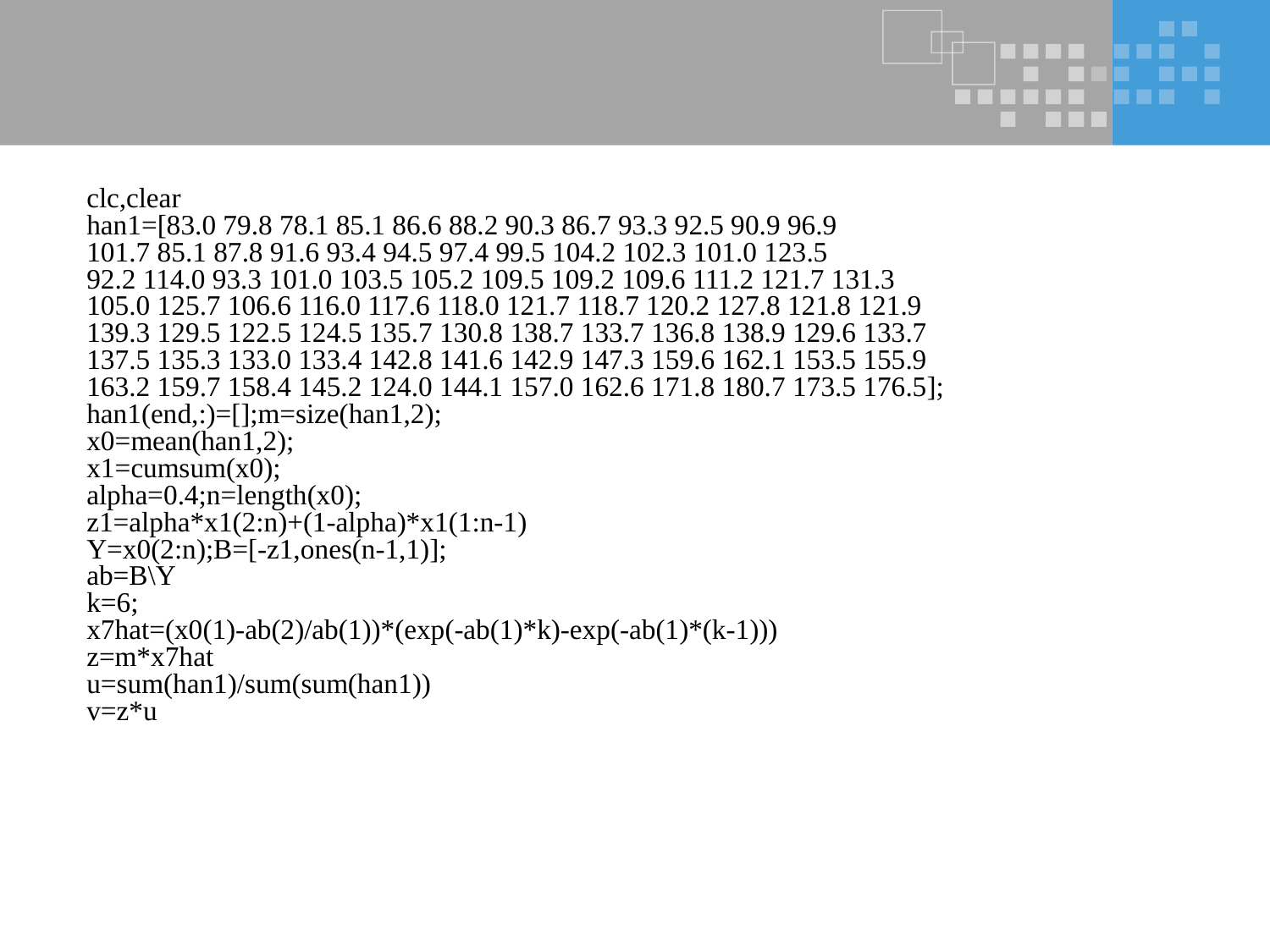

clc,clear
han1=[83.0 79.8 78.1 85.1 86.6 88.2 90.3 86.7 93.3 92.5 90.9 96.9
101.7 85.1 87.8 91.6 93.4 94.5 97.4 99.5 104.2 102.3 101.0 123.5
92.2 114.0 93.3 101.0 103.5 105.2 109.5 109.2 109.6 111.2 121.7 131.3
105.0 125.7 106.6 116.0 117.6 118.0 121.7 118.7 120.2 127.8 121.8 121.9
139.3 129.5 122.5 124.5 135.7 130.8 138.7 133.7 136.8 138.9 129.6 133.7
137.5 135.3 133.0 133.4 142.8 141.6 142.9 147.3 159.6 162.1 153.5 155.9
163.2 159.7 158.4 145.2 124.0 144.1 157.0 162.6 171.8 180.7 173.5 176.5];
han1(end,:)=[];m=size(han1,2);
x0=mean(han1,2);
x1=cumsum(x0);
alpha=0.4;n=length(x0);
z1=alpha*x1(2:n)+(1-alpha)*x1(1:n-1)
Y=x0(2:n);B=[-z1,ones(n-1,1)];
ab=B\Y
k=6;
x7hat=(x0(1)-ab(2)/ab(1))*(exp(-ab(1)*k)-exp(-ab(1)*(k-1)))
z=m*x7hat
u=sum(han1)/sum(sum(han1))
v=z*u